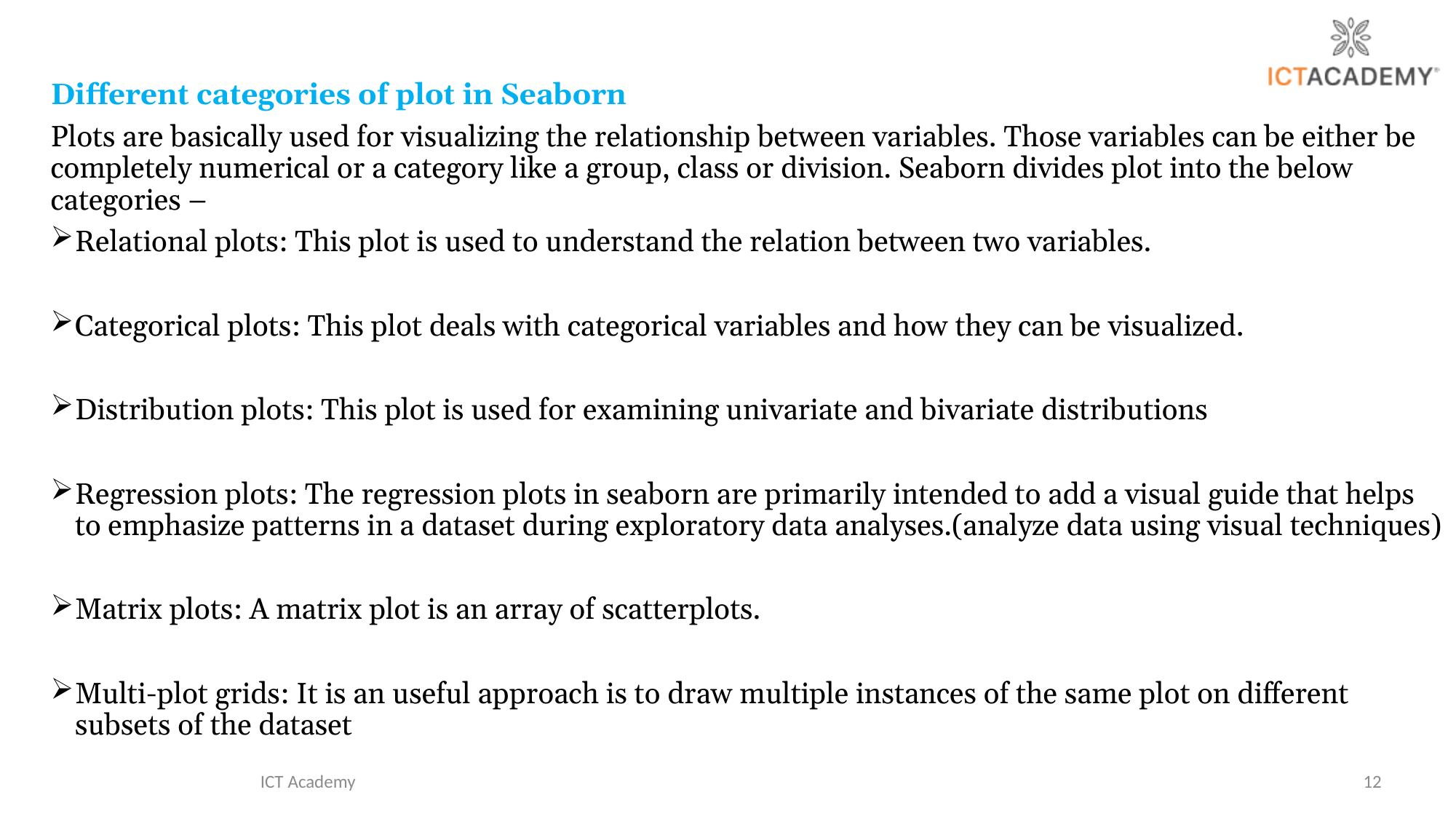

Different categories of plot in Seaborn
Plots are basically used for visualizing the relationship between variables. Those variables can be either be completely numerical or a category like a group, class or division. Seaborn divides plot into the below categories –
Relational plots: This plot is used to understand the relation between two variables.

Categorical plots: This plot deals with categorical variables and how they can be visualized.

Distribution plots: This plot is used for examining univariate and bivariate distributions

Regression plots: The regression plots in seaborn are primarily intended to add a visual guide that helps to emphasize patterns in a dataset during exploratory data analyses.(analyze data using visual techniques)

Matrix plots: A matrix plot is an array of scatterplots.

Multi-plot grids: It is an useful approach is to draw multiple instances of the same plot on different subsets of the dataset
ICT Academy
12